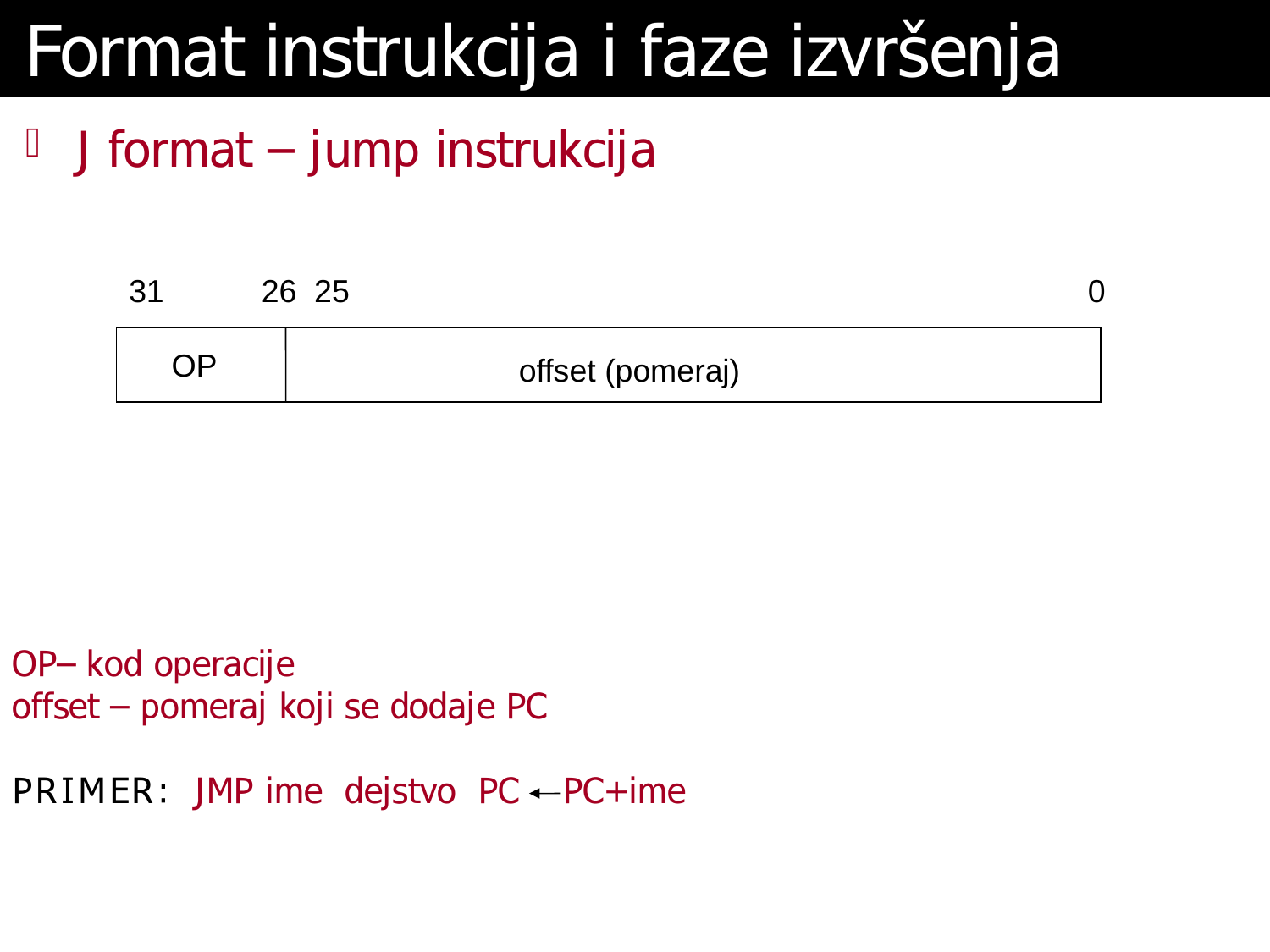

Format instrukcija i faze izvršenja
J format – jump instrukcija

31           26  25                                                                                   0

OP
offset (pomeraj)
OP– kod operacije
offset – pomeraj koji se dodaje PC

PRIMER:  JMP 	ime  dejstvo  PC    PC+ime